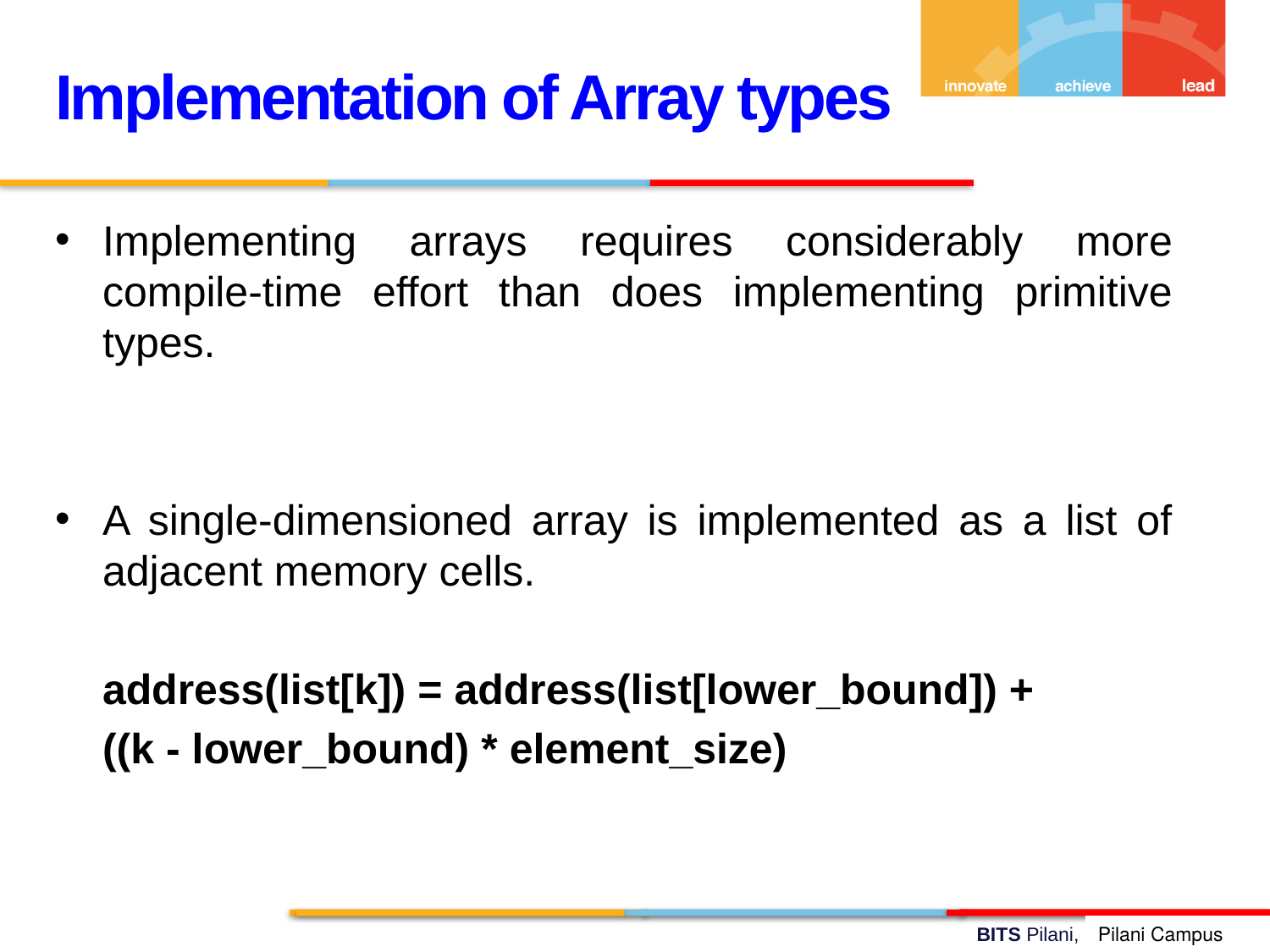

Implementation of Array types
Implementing arrays requires considerably more compile-time effort than does implementing primitive types.

A single-dimensioned array is implemented as a list of adjacent memory cells.

    address(list[k]) = address(list[lower_bound]) +
    ((k - lower_bound) * element_size)

Pilani Campus